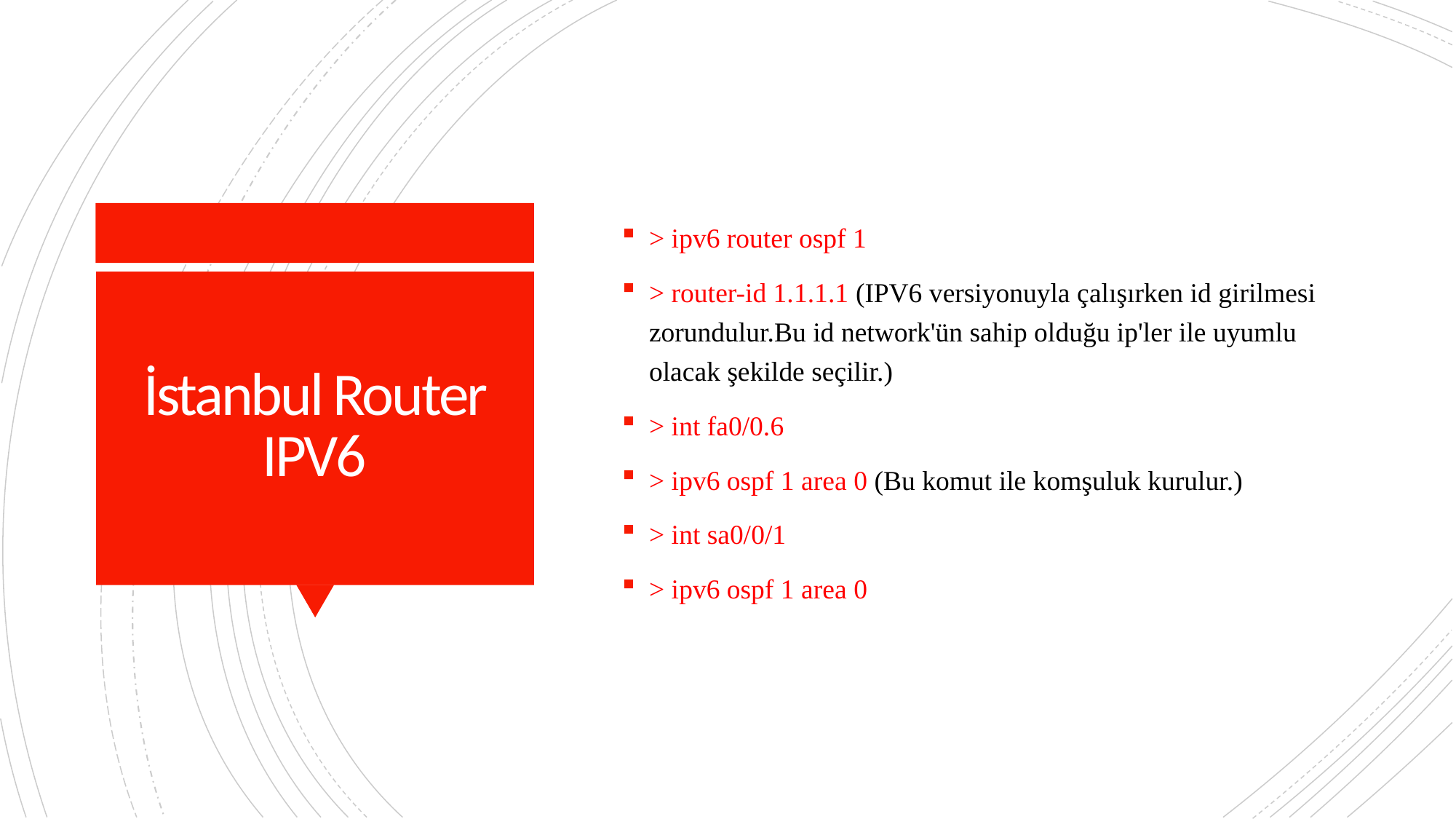

> ipv6 router ospf 1
> router-id 1.1.1.1 (IPV6 versiyonuyla çalışırken id girilmesi zorundulur.Bu id network'ün sahip olduğu ip'ler ile uyumlu olacak şekilde seçilir.)
> int fa0/0.6
> ipv6 ospf 1 area 0 (Bu komut ile komşuluk kurulur.)
> int sa0/0/1
> ipv6 ospf 1 area 0
# İstanbul Router IPV6